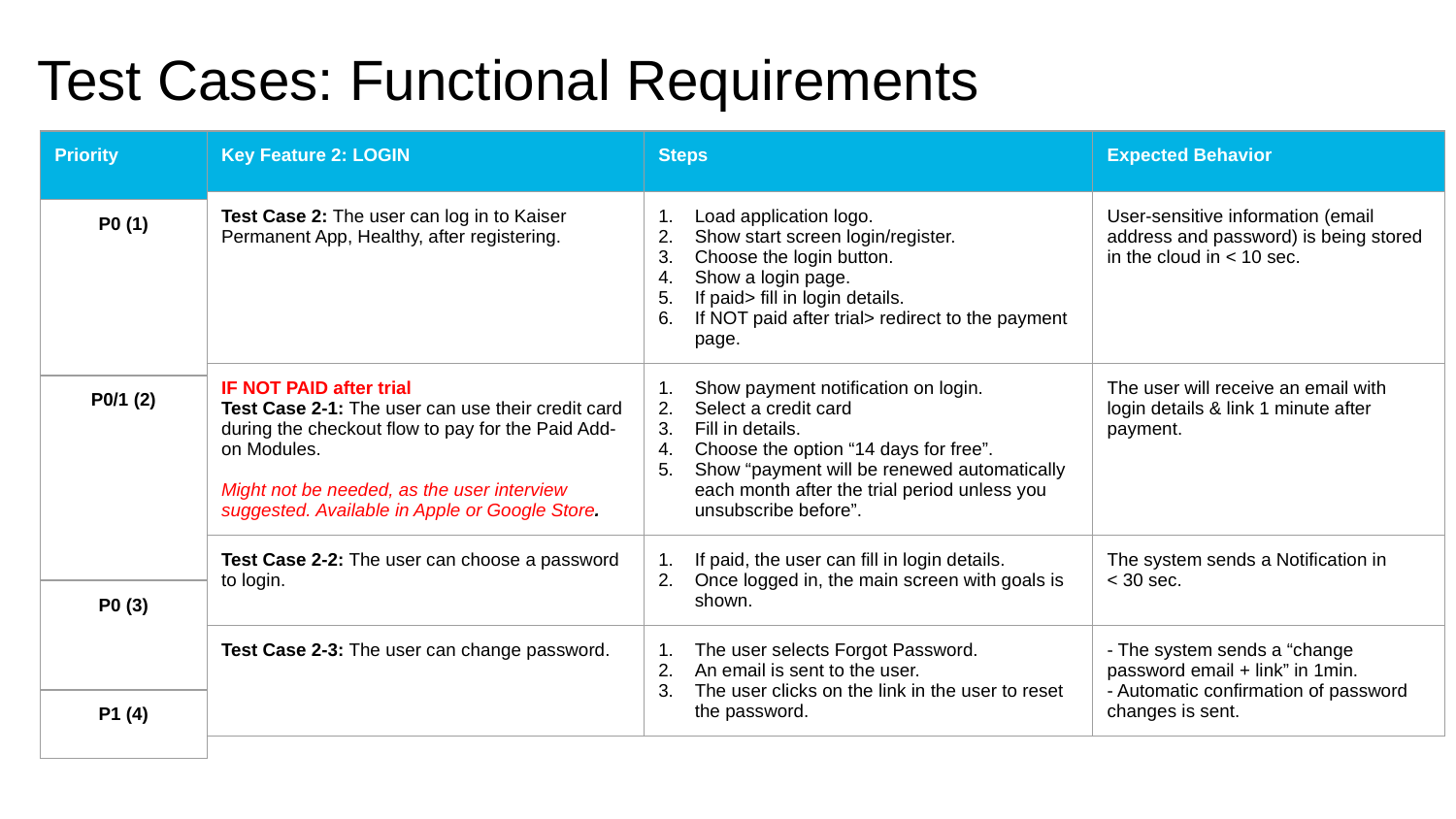

# Test Cases: Functional Requirements
| Priority |
| --- |
| P0 (1) |
| P0/1 (2) |
| P0 (3) |
| P1 (4) |
| Key Feature 2: LOGIN | Steps | Expected Behavior |
| --- | --- | --- |
| Test Case 2: The user can log in to Kaiser Permanent App, Healthy, after registering. | Load application logo. Show start screen login/register. Choose the login button. Show a login page. If paid> fill in login details. If NOT paid after trial> redirect to the payment page. | User-sensitive information (email address and password) is being stored in the cloud in < 10 sec. |
| IF NOT PAID after trial Test Case 2-1: The user can use their credit card during the checkout flow to pay for the Paid Add-on Modules. Might not be needed, as the user interview suggested. Available in Apple or Google Store. | Show payment notification on login. Select a credit card Fill in details. Choose the option “14 days for free”. Show “payment will be renewed automatically each month after the trial period unless you unsubscribe before”. | The user will receive an email with login details & link 1 minute after payment. |
| Test Case 2-2: The user can choose a password to login. | If paid, the user can fill in login details. Once logged in, the main screen with goals is shown. | The system sends a Notification in < 30 sec. |
| Test Case 2-3: The user can change password. | The user selects Forgot Password. An email is sent to the user. The user clicks on the link in the user to reset the password. | - The system sends a “change password email + link” in 1min. - Automatic confirmation of password changes is sent. |